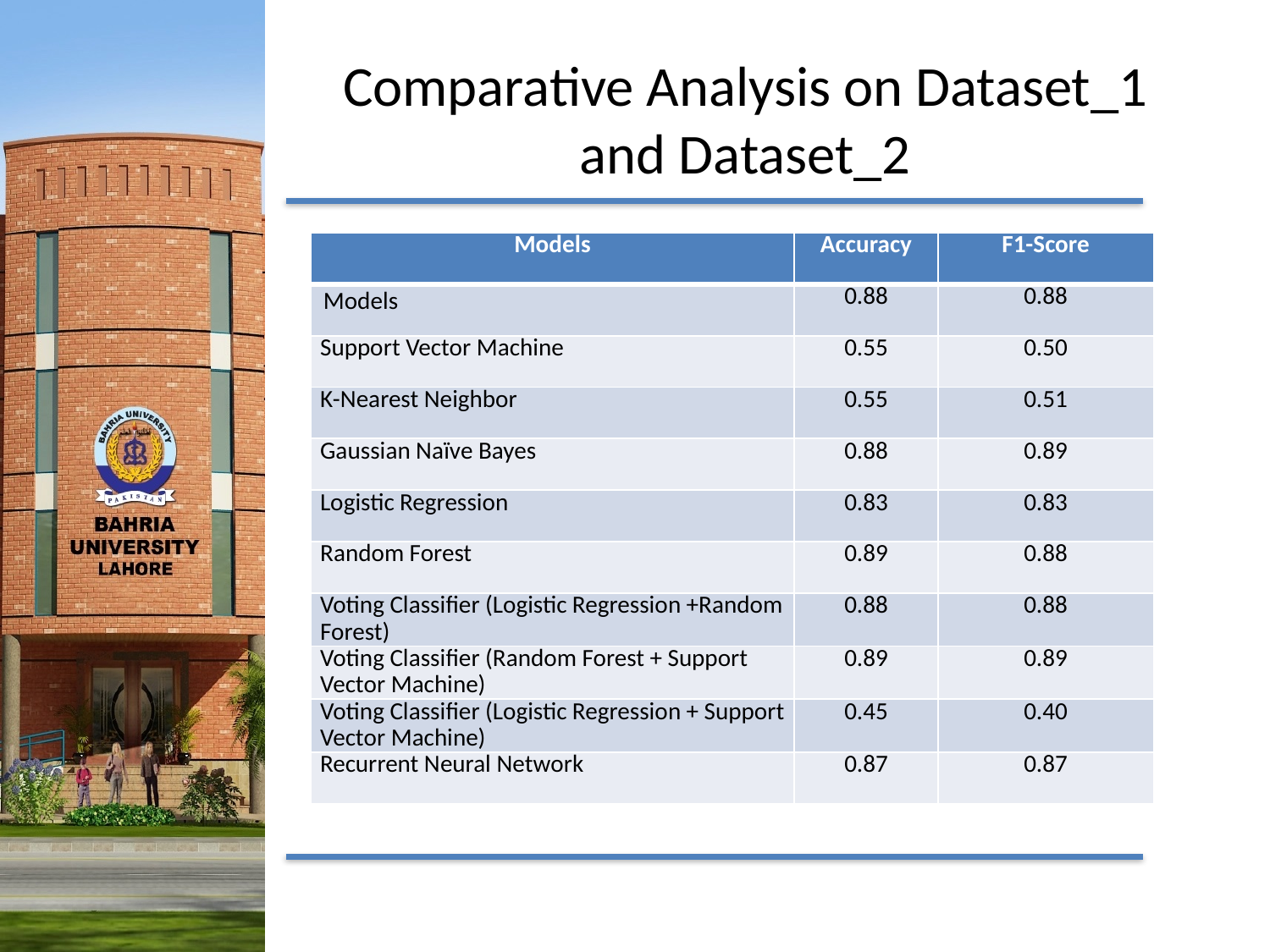

# Comparative Analysis on Dataset_1 and Dataset_2
| Models | Accuracy | F1-Score |
| --- | --- | --- |
| Models | 0.88 | 0.88 |
| Support Vector Machine | 0.55 | 0.50 |
| K-Nearest Neighbor | 0.55 | 0.51 |
| Gaussian Naïve Bayes | 0.88 | 0.89 |
| Logistic Regression | 0.83 | 0.83 |
| Random Forest | 0.89 | 0.88 |
| Voting Classifier (Logistic Regression +Random Forest) | 0.88 | 0.88 |
| Voting Classifier (Random Forest + Support Vector Machine) | 0.89 | 0.89 |
| Voting Classifier (Logistic Regression + Support Vector Machine) | 0.45 | 0.40 |
| Recurrent Neural Network | 0.87 | 0.87 |